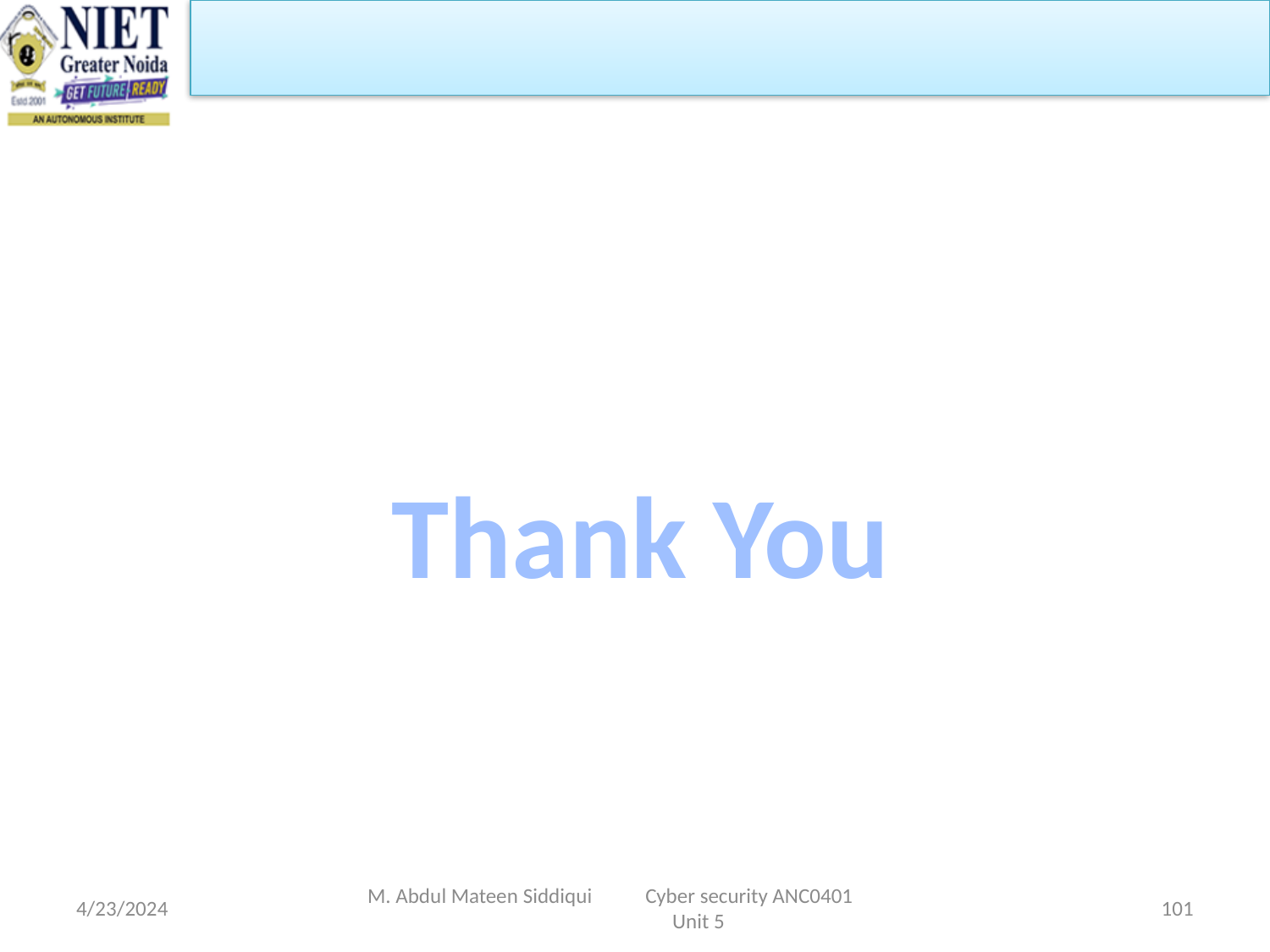

Thank You
4/23/2024
M. Abdul Mateen Siddiqui           Cyber security ANC0401                                     Unit 5
101